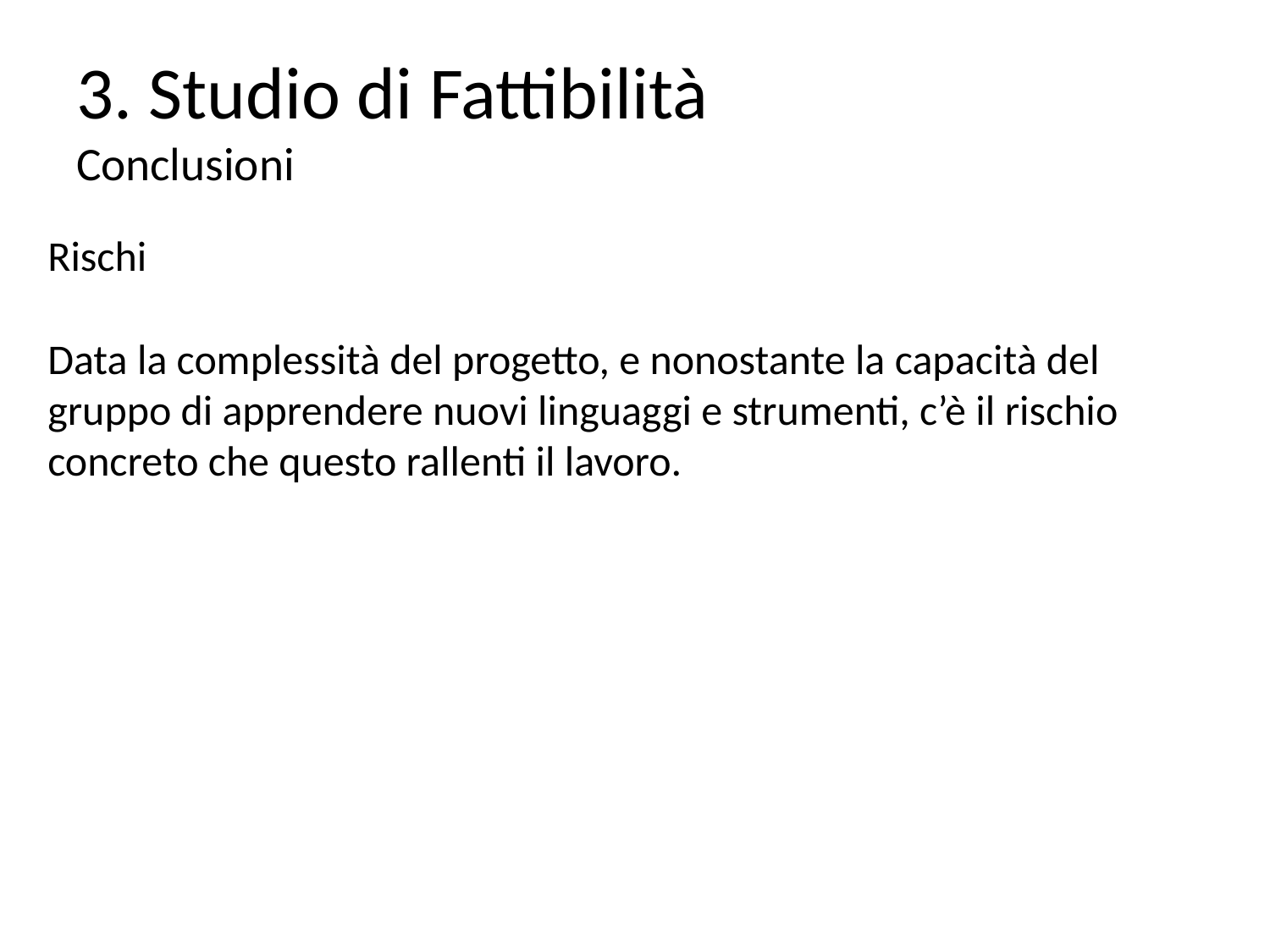

# 3. Studio di Fattibilità Conclusioni
Rischi

Data la complessità del progetto, e nonostante la capacità del gruppo di apprendere nuovi linguaggi e strumenti, c’è il rischio concreto che questo rallenti il lavoro.